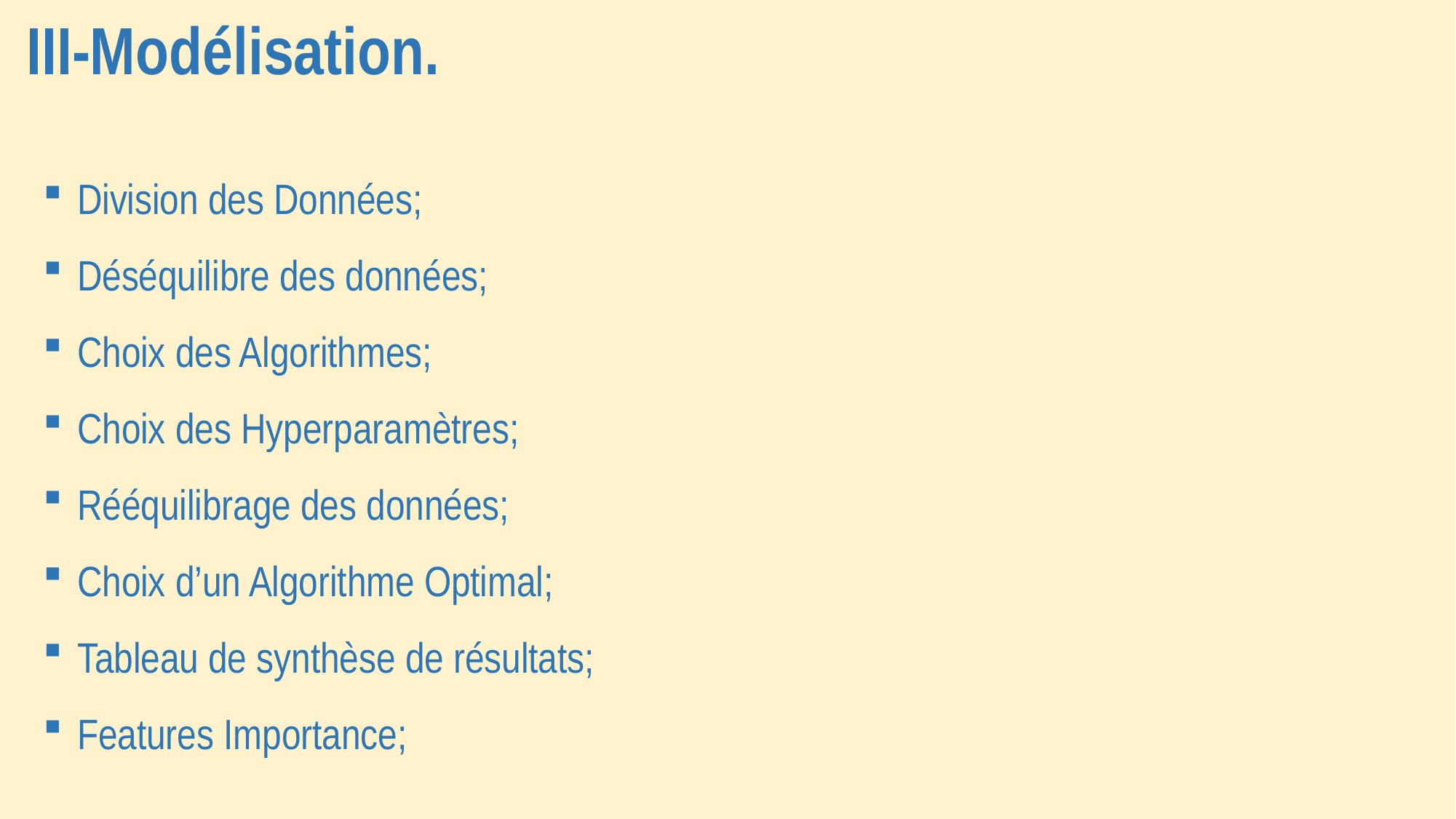

#
III-Modélisation.
Division des Données;
Déséquilibre des données;
Choix des Algorithmes;
Choix des Hyperparamètres;
Rééquilibrage des données;
Choix d’un Algorithme Optimal;
Tableau de synthèse de résultats;
Features Importance;